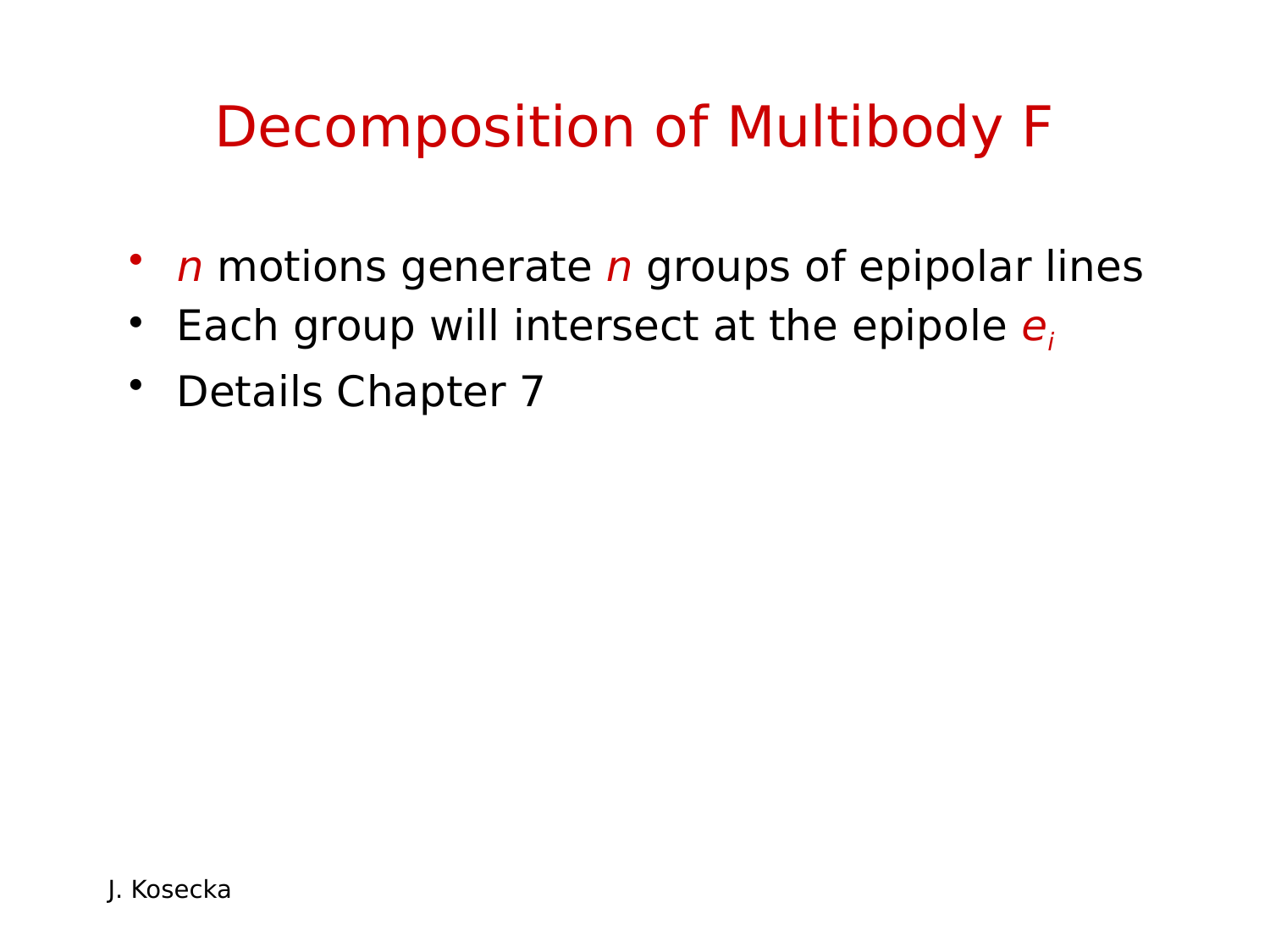

# Decomposition of Multibody F
n motions generate n groups of epipolar lines
Each group will intersect at the epipole ei
Details Chapter 7

J. Kosecka